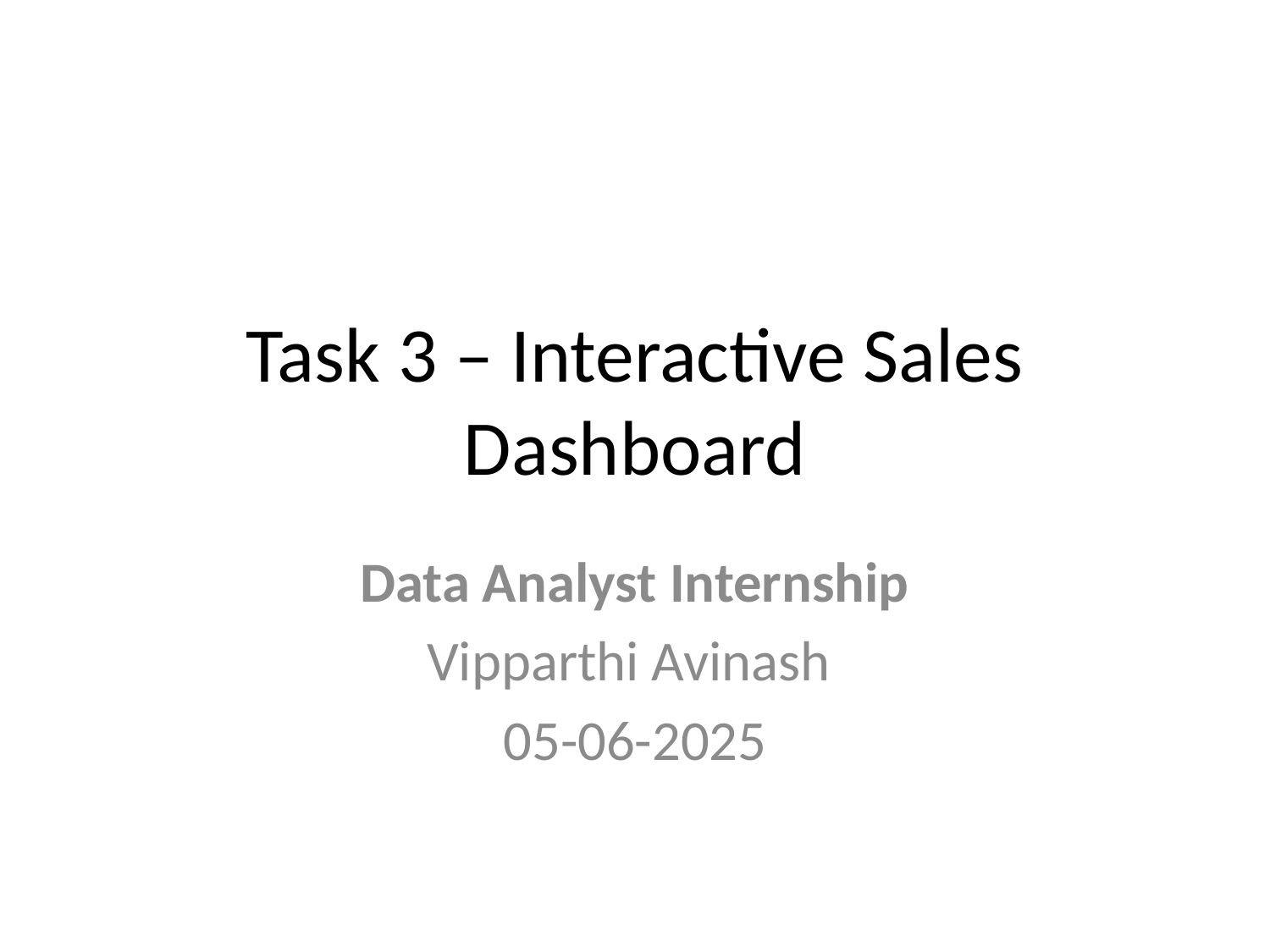

# Task 3 – Interactive Sales Dashboard
Data Analyst Internship
Vipparthi Avinash
05-06-2025